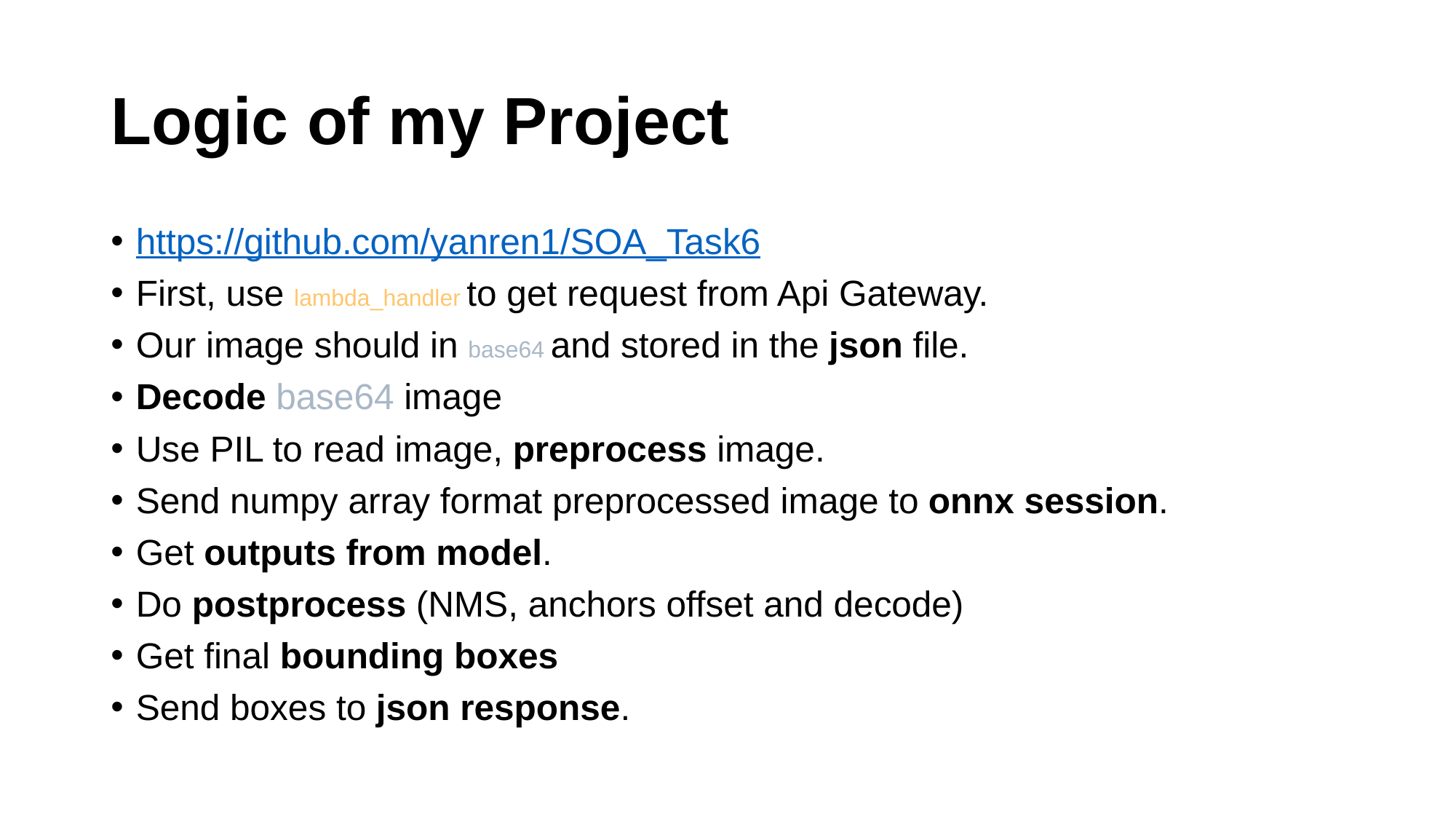

# Logic of my Project
https://github.com/yanren1/SOA_Task6
First, use lambda_handler to get request from Api Gateway.
Our image should in base64 and stored in the json file.
Decode base64 image
Use PIL to read image, preprocess image.
Send numpy array format preprocessed image to onnx session.
Get outputs from model.
Do postprocess (NMS, anchors offset and decode)
Get final bounding boxes
Send boxes to json response.